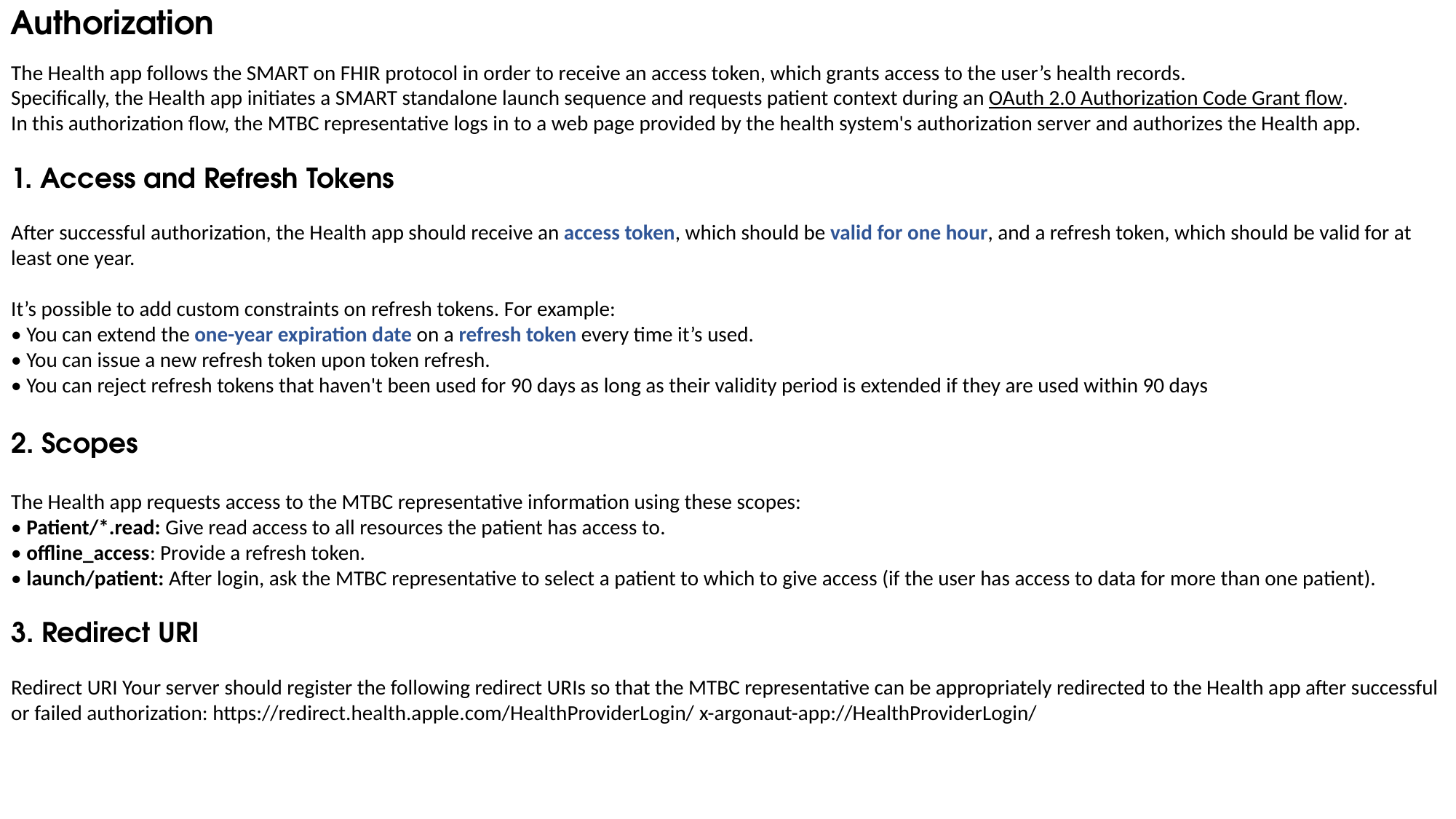

Authorization
The Health app follows the SMART on FHIR protocol in order to receive an access token, which grants access to the user’s health records.
Specifically, the Health app initiates a SMART standalone launch sequence and requests patient context during an OAuth 2.0 Authorization Code Grant flow.
In this authorization flow, the MTBC representative logs in to a web page provided by the health system's authorization server and authorizes the Health app.

1. Access and Refresh Tokens

After successful authorization, the Health app should receive an access token, which should be valid for one hour, and a refresh token, which should be valid for at least one year.

It’s possible to add custom constraints on refresh tokens. For example:
• You can extend the one-year expiration date on a refresh token every time it’s used.
• You can issue a new refresh token upon token refresh.
• You can reject refresh tokens that haven't been used for 90 days as long as their validity period is extended if they are used within 90 days

2. Scopes

The Health app requests access to the MTBC representative information using these scopes:
• Patient/*.read: Give read access to all resources the patient has access to.
• offline_access: Provide a refresh token.
• launch/patient: After login, ask the MTBC representative to select a patient to which to give access (if the user has access to data for more than one patient).

3. Redirect URI

Redirect URI Your server should register the following redirect URIs so that the MTBC representative can be appropriately redirected to the Health app after successful or failed authorization: https://redirect.health.apple.com/HealthProviderLogin/ x-argonaut-app://HealthProviderLogin/